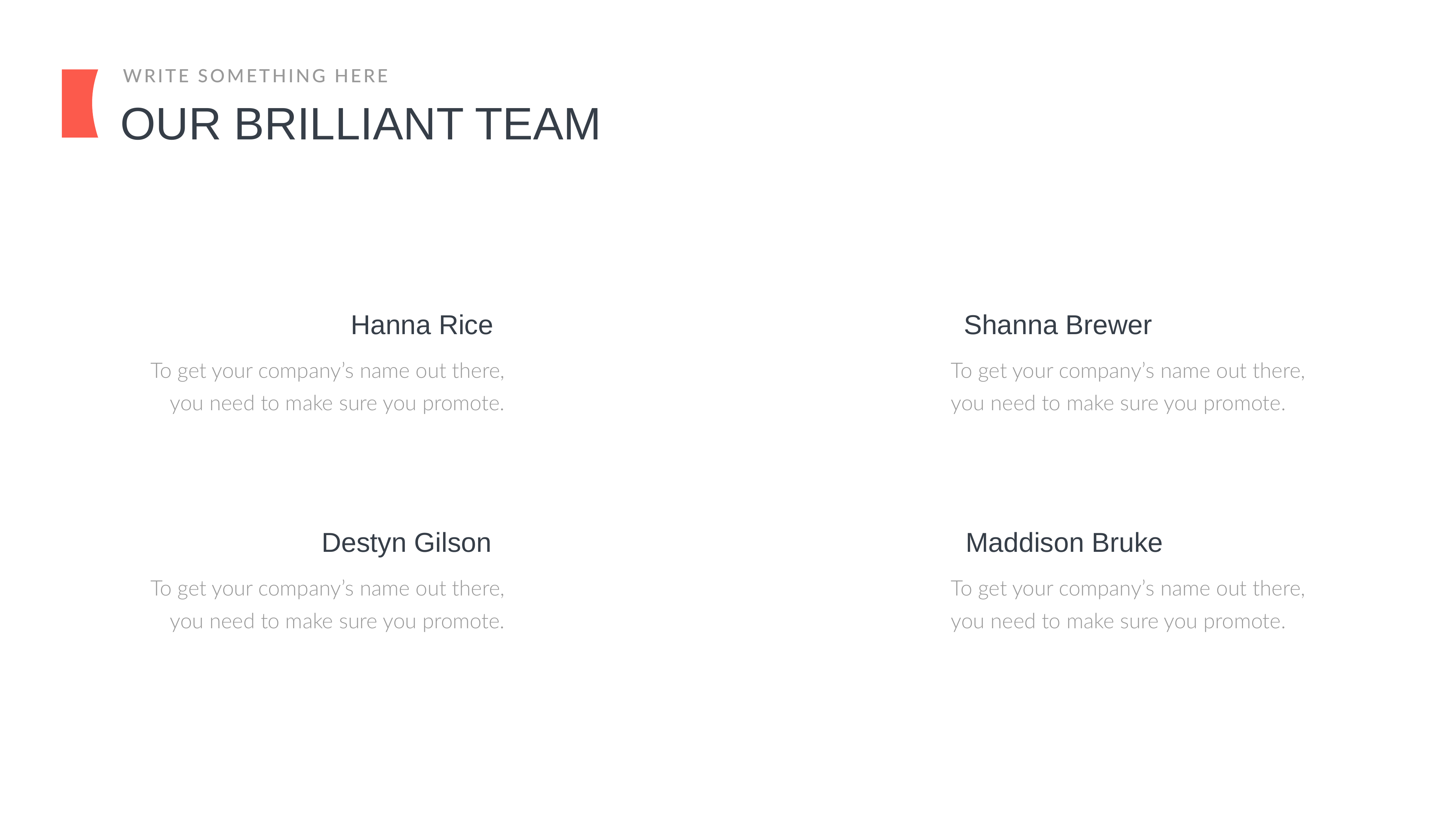

WRITE SOMETHING HERE
OUR BRILLIANT TEAM

Hanna Rice
Shanna Brewer
To get your company’s name out there, you need to make sure you promote.
To get your company’s name out there, you need to make sure you promote.

Destyn Gilson
Maddison Bruke
To get your company’s name out there, you need to make sure you promote.
To get your company’s name out there, you need to make sure you promote.